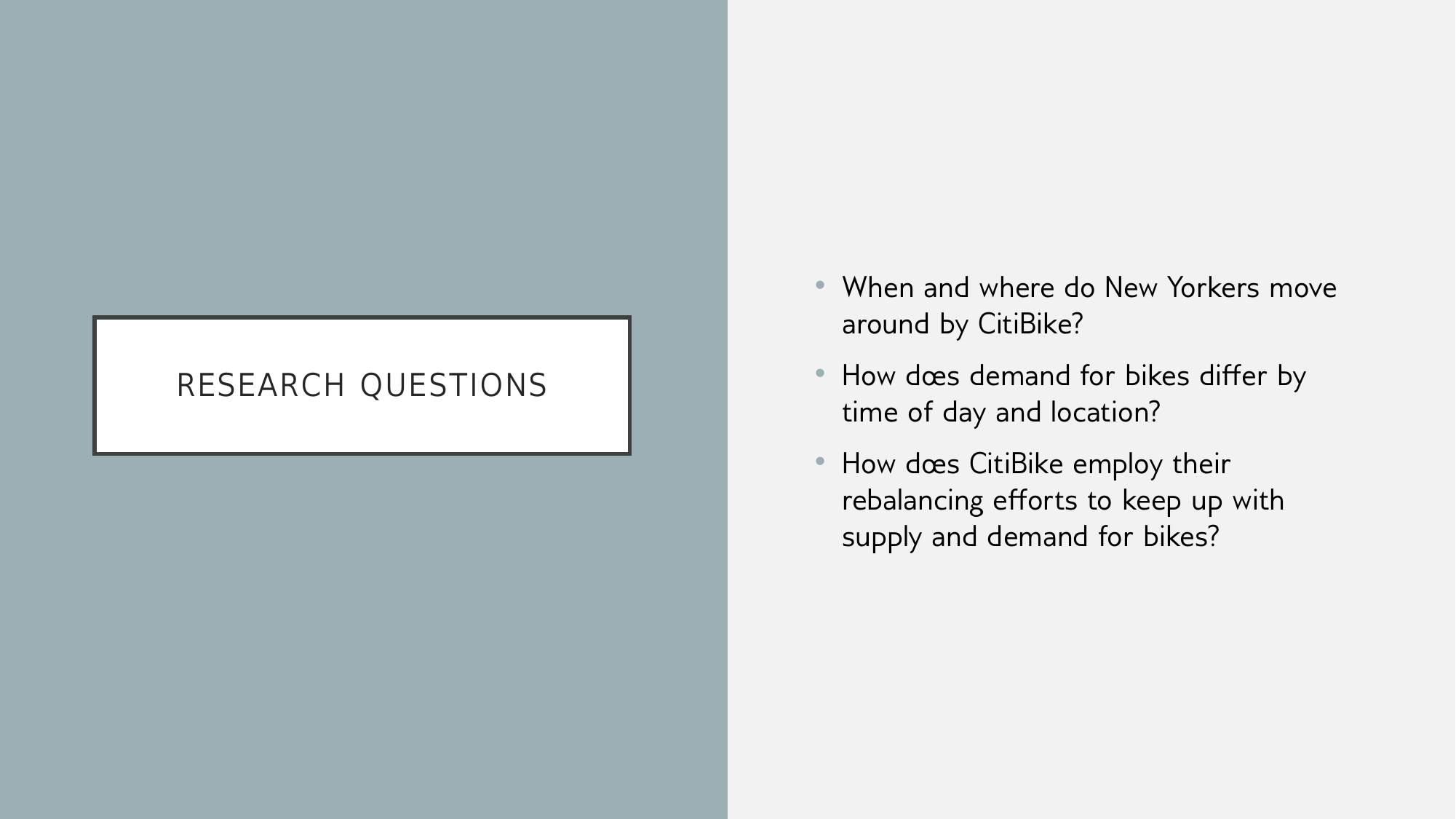

When and where do New Yorkers move around by CitiBike?
How does demand for bikes differ by time of day and location?
How does CitiBike employ their rebalancing efforts to keep up with supply and demand for bikes?
# Research Questions